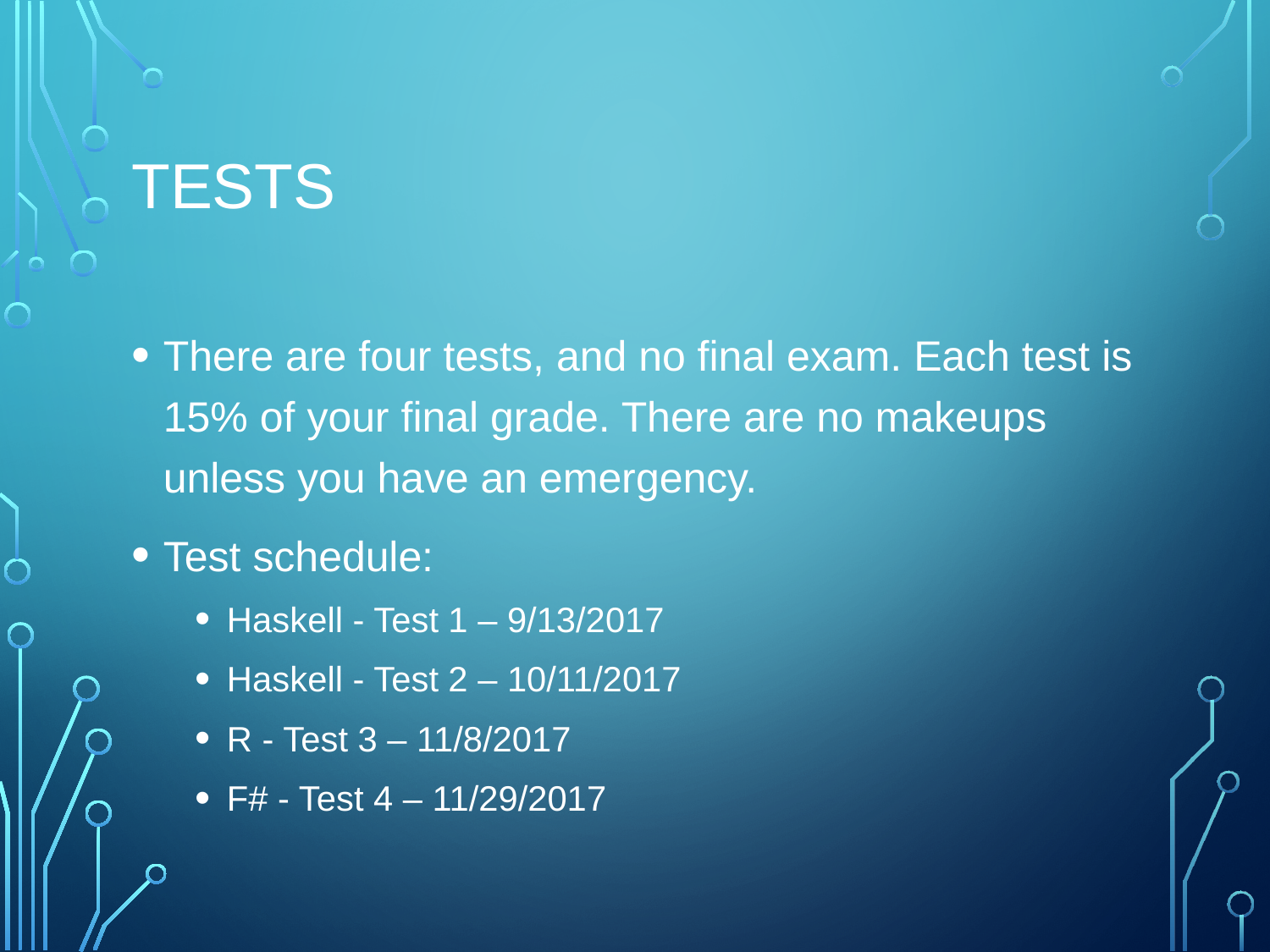

# Tests
There are four tests, and no final exam. Each test is 15% of your final grade. There are no makeups unless you have an emergency.
Test schedule:
Haskell - Test 1 – 9/13/2017
Haskell - Test 2 – 10/11/2017
R - Test 3 – 11/8/2017
F# - Test 4 – 11/29/2017